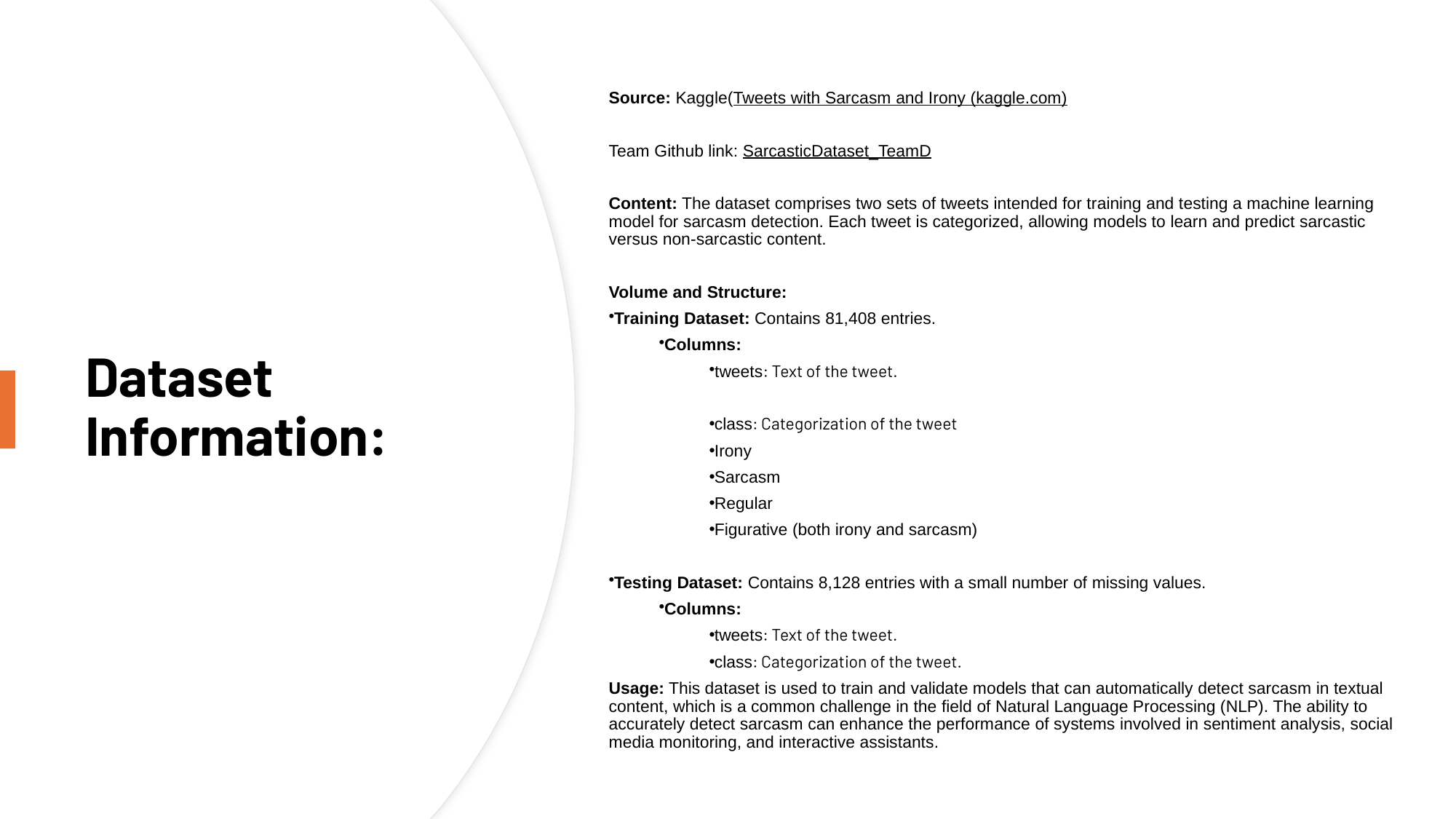

Source: Kaggle(Tweets with Sarcasm and Irony (kaggle.com)

Team Github link: SarcasticDataset_TeamD

Content: The dataset comprises two sets of tweets intended for training and testing a machine learning model for sarcasm detection. Each tweet is categorized, allowing models to learn and predict sarcastic versus non-sarcastic content.

Volume and Structure:
Training Dataset: Contains 81,408 entries.
Columns:
tweets: Text of the tweet.

class: Categorization of the tweet
Irony
Sarcasm
Regular
Figurative (both irony and sarcasm)

Testing Dataset: Contains 8,128 entries with a small number of missing values.
Columns:
tweets: Text of the tweet.
class: Categorization of the tweet.
Usage: This dataset is used to train and validate models that can automatically detect sarcasm in textual content, which is a common challenge in the field of Natural Language Processing (NLP). The ability to accurately detect sarcasm can enhance the performance of systems involved in sentiment analysis, social media monitoring, and interactive assistants.
# Dataset Information: